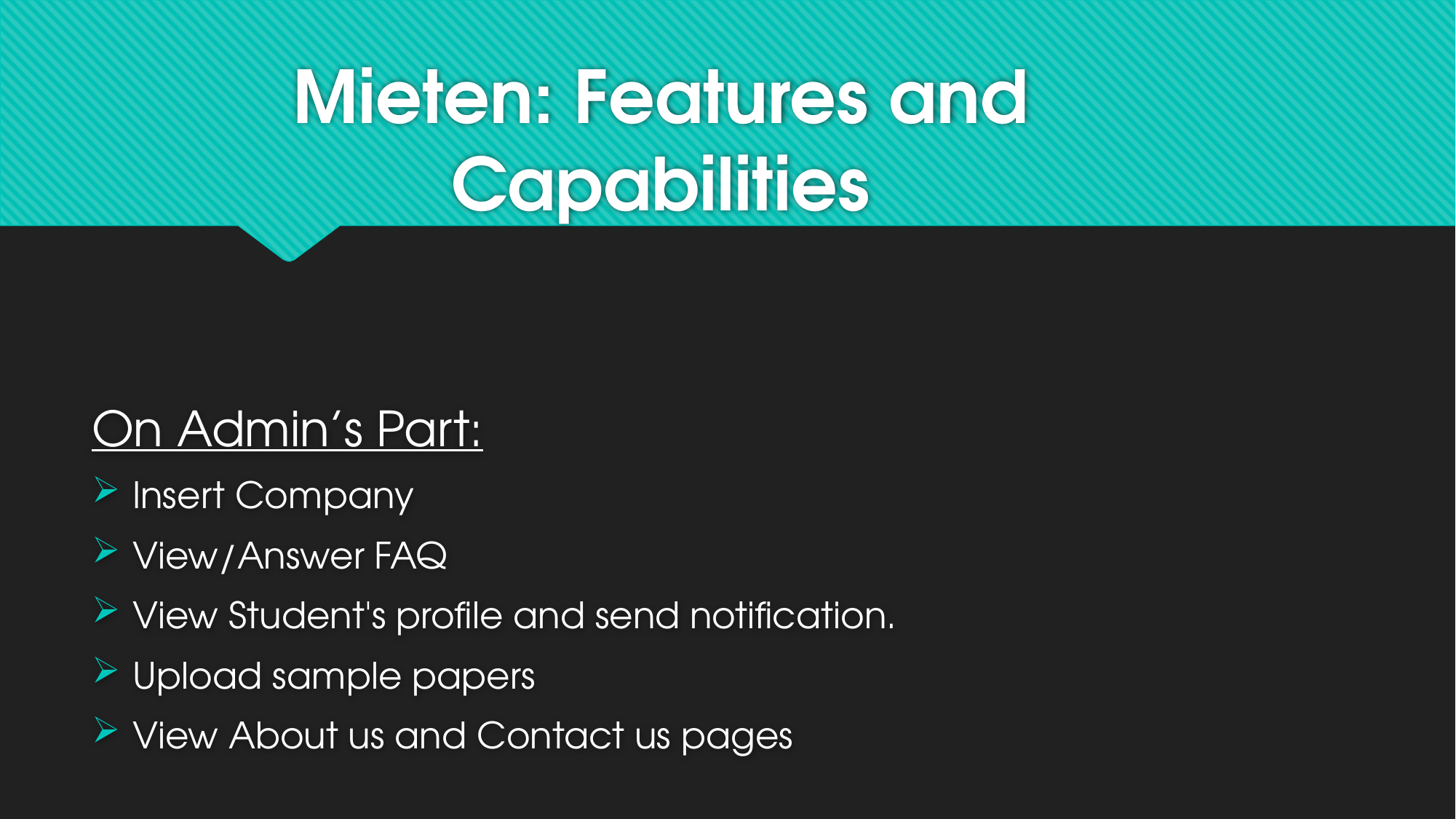

# Mieten: Features and Capabilities

On Admin’s Part:
Insert Company
View/Answer FAQ
View Student's profile and send notification.
Upload sample papers
View About us and Contact us pages